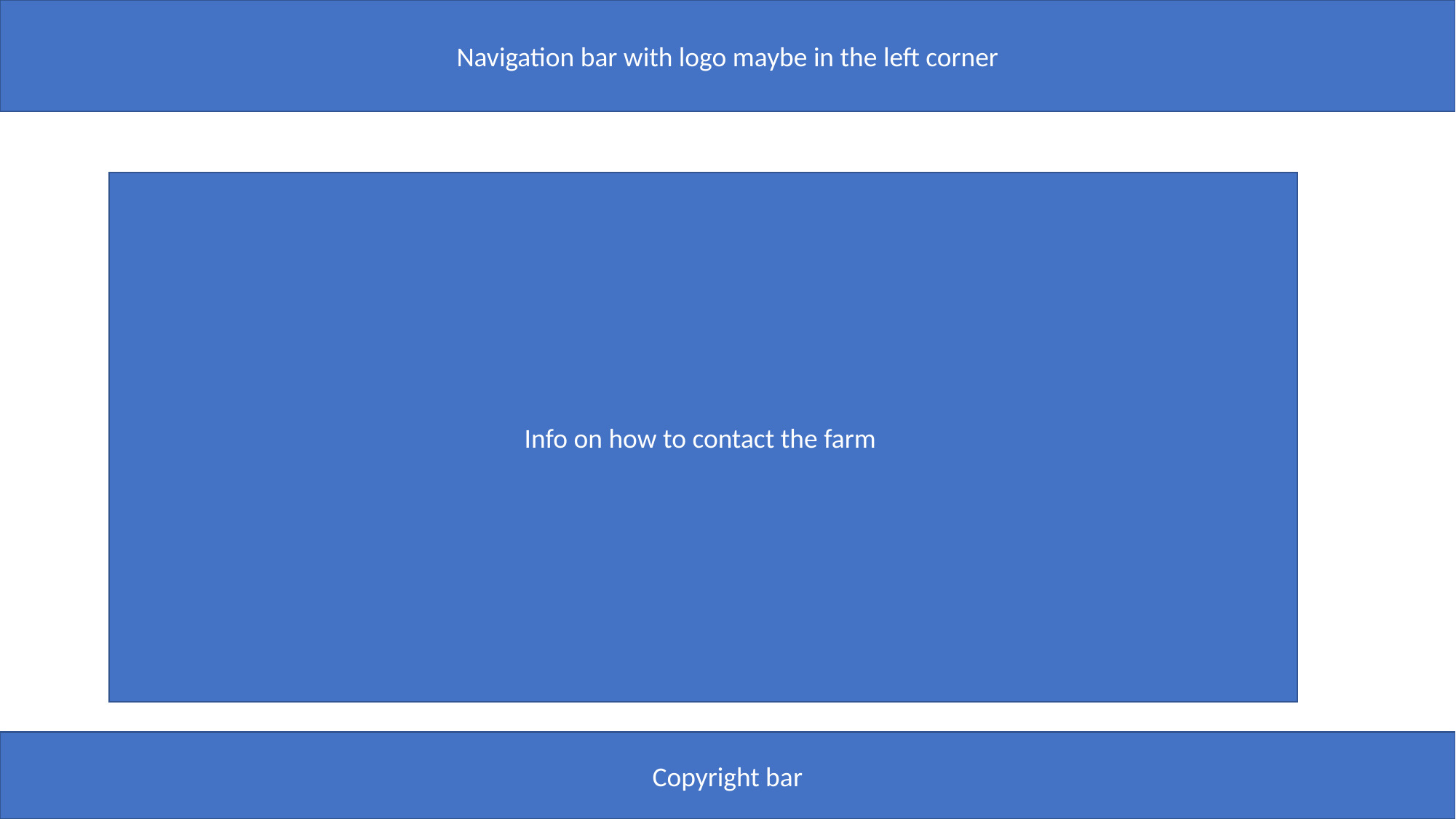

Navigation bar with logo maybe in the left corner
Info on how to contact the farm
Copyright bar